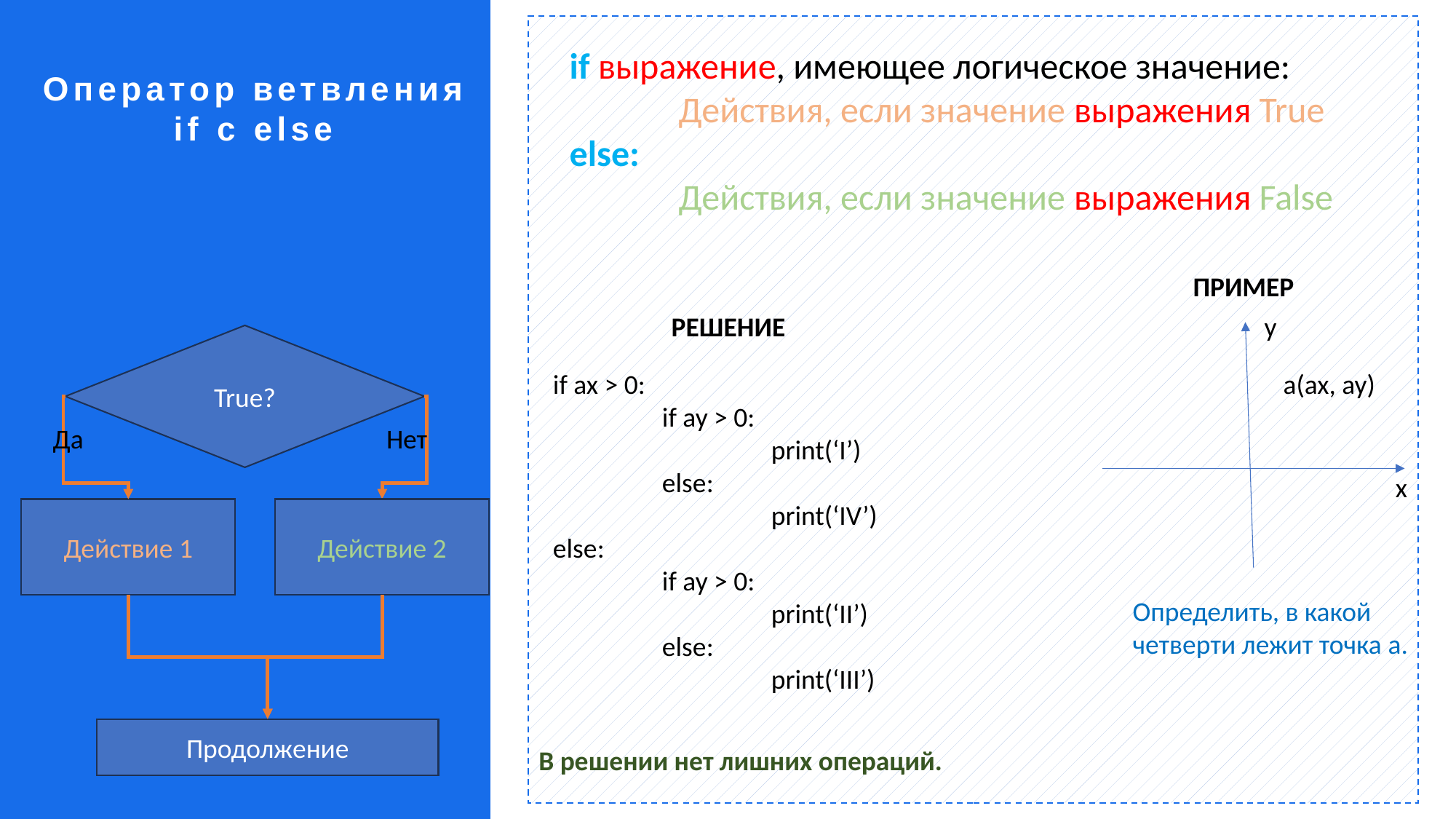

if выражение, имеющее логическое значение:
	Действия, если значение выражения True
else:
	Действия, если значение выражения False

Оператор ветвления
if с else
ПРИМЕР
РЕШЕНИЕ
y
True?
if ax > 0:
	if ay > 0:
		print(‘I’)
	else:
		print(‘IV’)
else:
	if ay > 0:
		print(‘II’)
	else:
		print(‘III’)
a(ax, ay)
Да
Нет

x
Действие 1
Действие 2
Определить, в какой четверти лежит точка a.
Продолжение
В решении нет лишних операций.